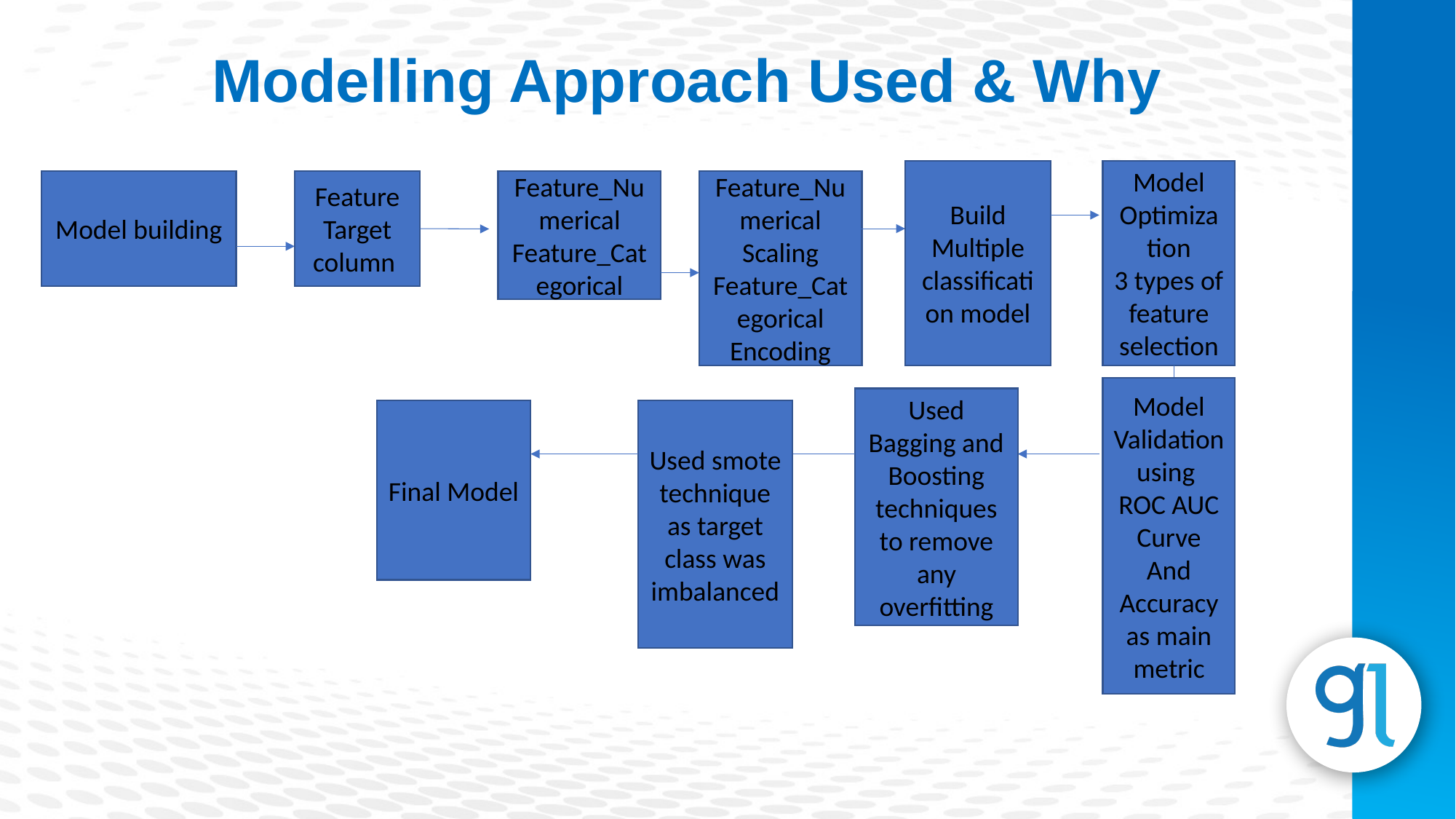

Modelling Approach Used & Why
Build Multiple classification model
Model Optimization
3 types of feature selection
Feature_Numerical Scaling
Feature_Categorical Encoding
Feature Target column
Feature_Numerical
Feature_Categorical
Model building

Model Validation using
ROC AUC Curve
And Accuracy as main metric
Used Bagging and Boosting techniques to remove any overfitting
Final Model
Used smote technique as target class was imbalanced